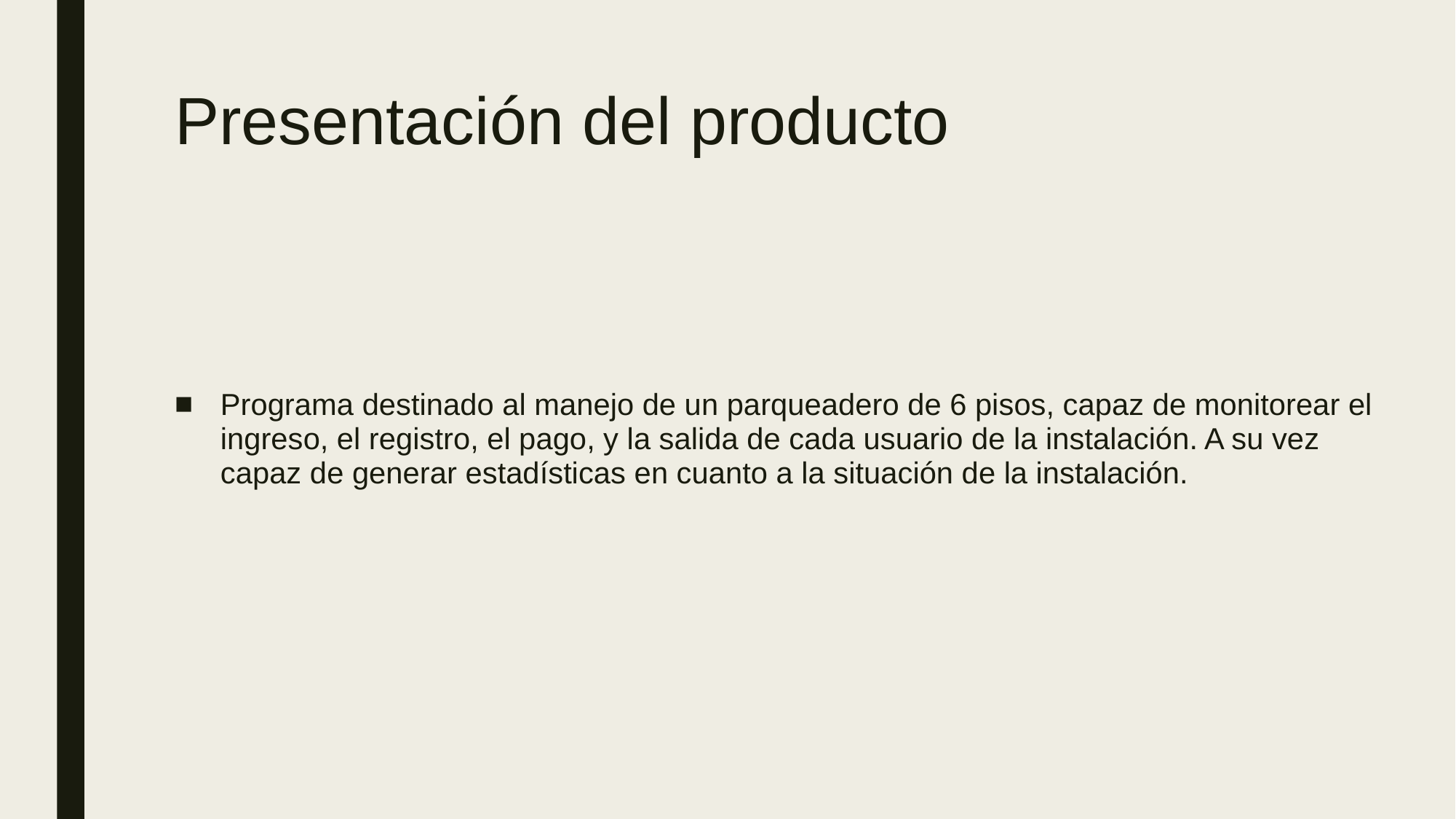

# Presentación del producto
Programa destinado al manejo de un parqueadero de 6 pisos, capaz de monitorear el ingreso, el registro, el pago, y la salida de cada usuario de la instalación. A su vez capaz de generar estadísticas en cuanto a la situación de la instalación.